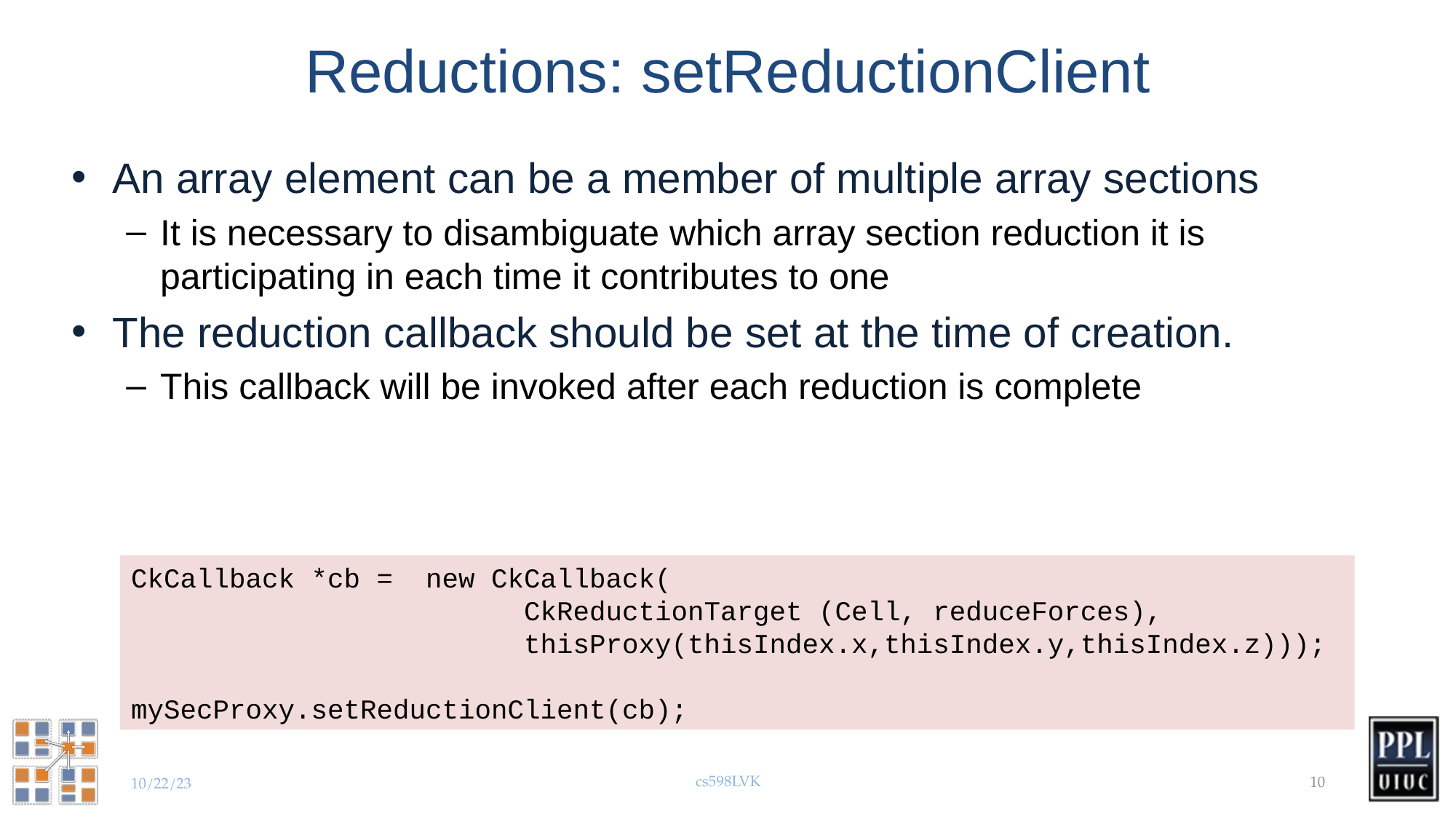

# Reductions: setReductionClient
An array element can be a member of multiple array sections
It is necessary to disambiguate which array section reduction it is participating in each time it contributes to one
The reduction callback should be set at the time of creation.
This callback will be invoked after each reduction is complete
CkCallback *cb =  new CkCallback(
                        CkReductionTarget (Cell, reduceForces),
                        thisProxy(thisIndex.x,thisIndex.y,thisIndex.z)));

mySecProxy.setReductionClient(cb);
cs598LVK
10
10/22/23